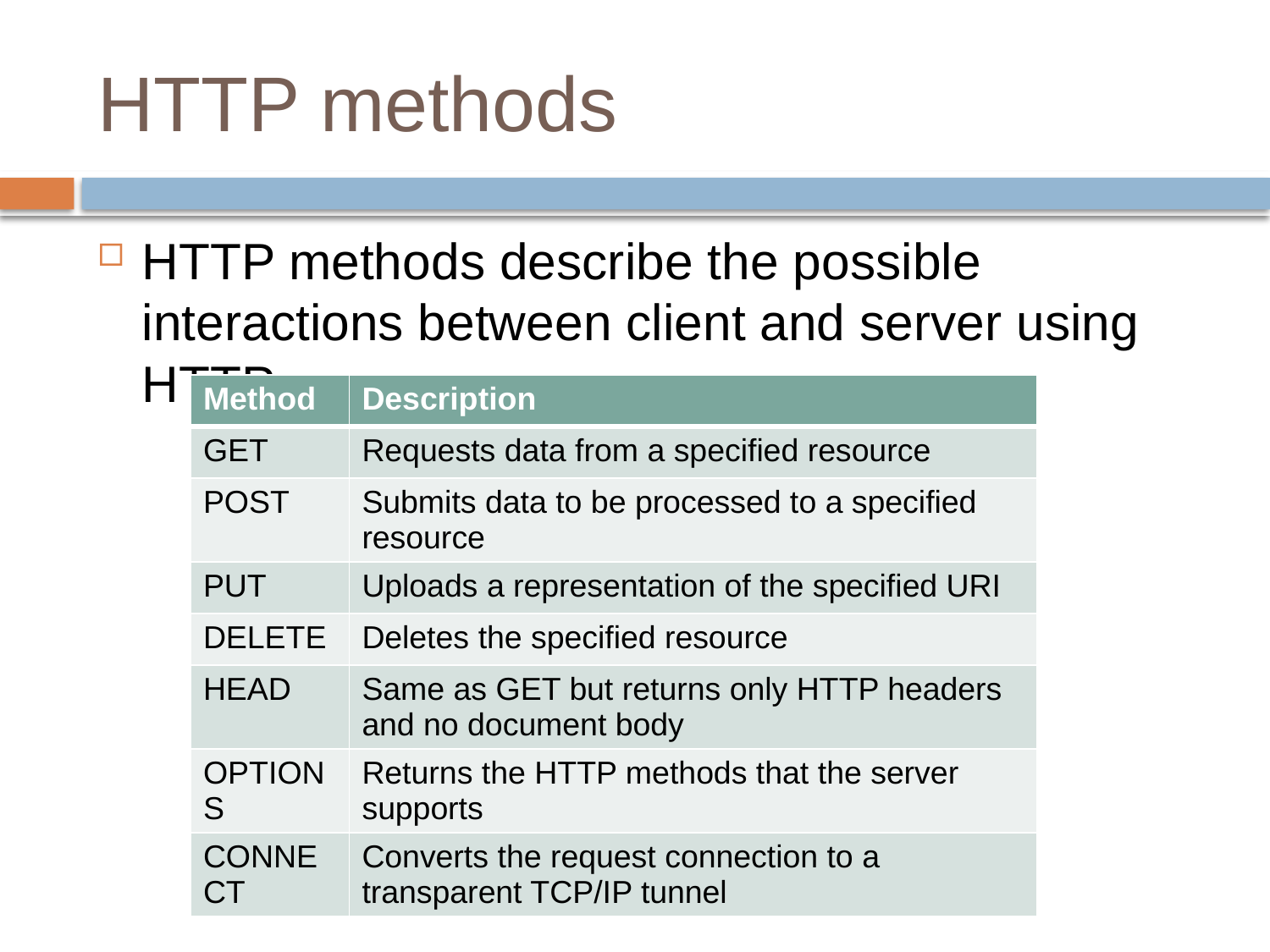

# HTTP methods
HTTP methods describe the possible interactions between client and server using HTTP

| Method | Description |
| --- | --- |
| GET | Requests data from a specified resource |
| POST | Submits data to be processed to a specified resource |
| PUT | Uploads a representation of the specified URI |
| DELETE | Deletes the specified resource |
| HEAD | Same as GET but returns only HTTP headers and no document body |
| OPTIONS | Returns the HTTP methods that the server supports |
| CONNECT | Converts the request connection to a transparent TCP/IP tunnel |